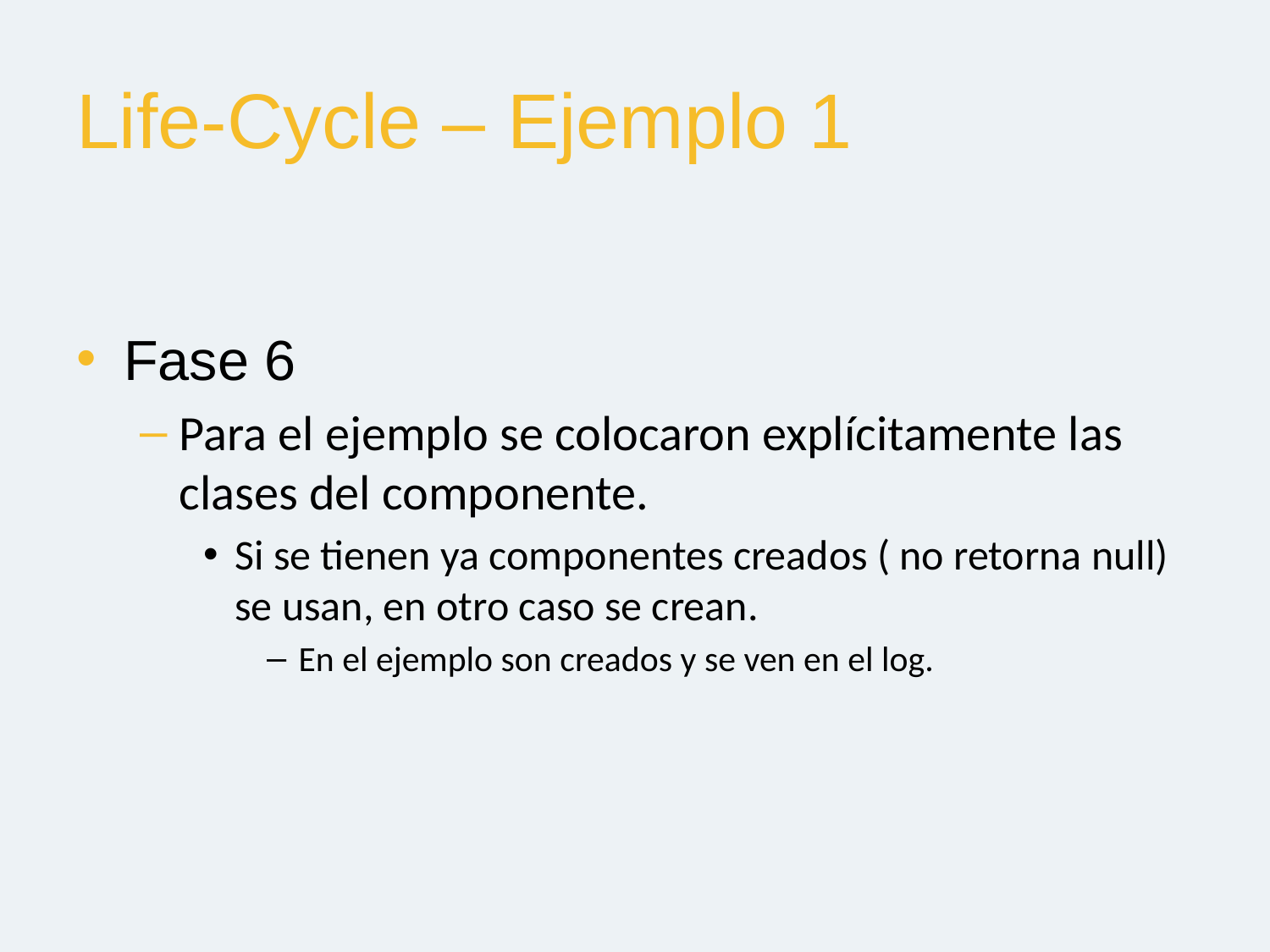

# Life-Cycle – Ejemplo 1
Fase 6
Para el ejemplo se colocaron explícitamente las clases del componente.
Si se tienen ya componentes creados ( no retorna null) se usan, en otro caso se crean.
En el ejemplo son creados y se ven en el log.